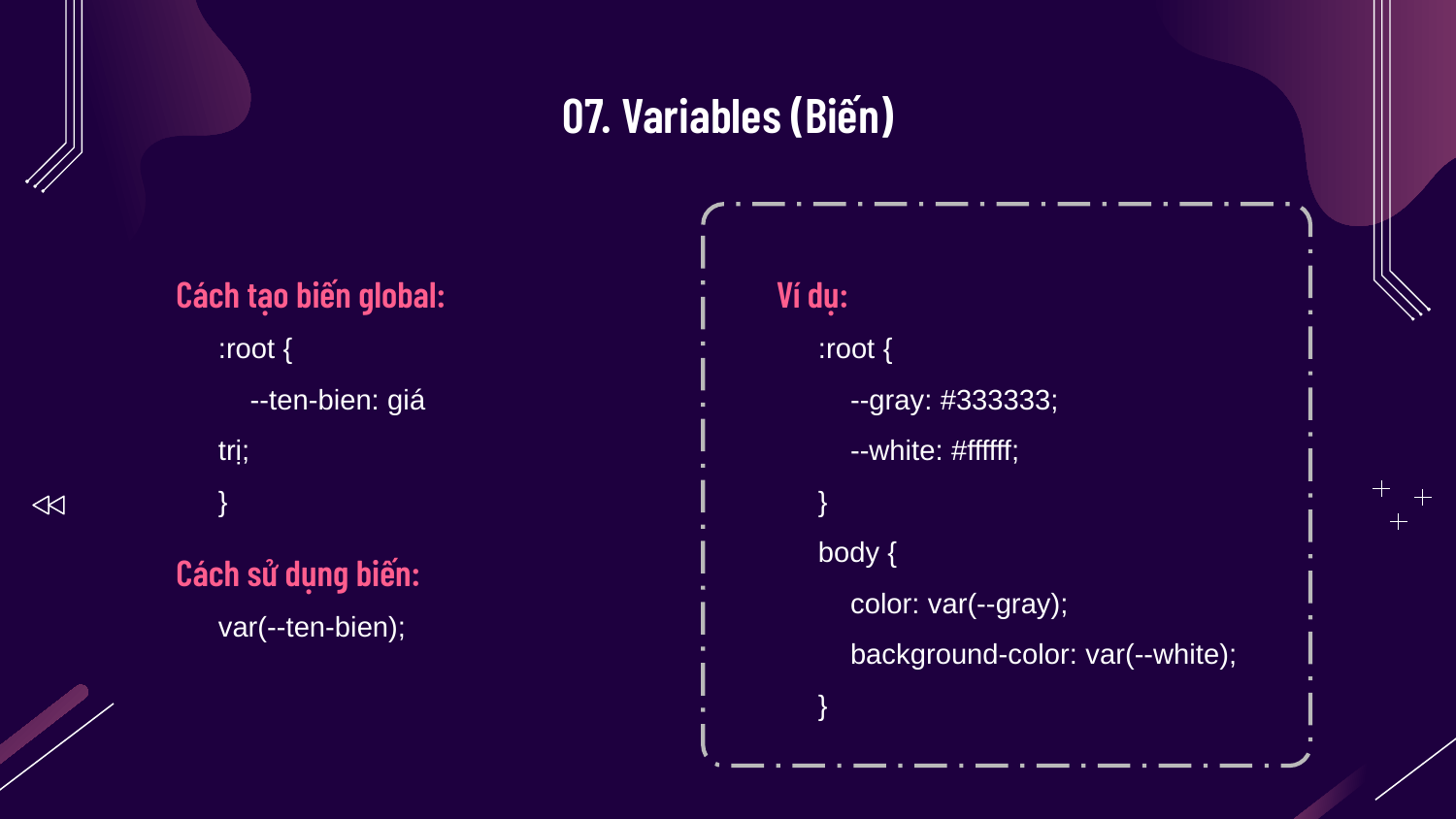

# 07. Variables (Biến)

Cách tạo biến global:
Ví dụ:
:root {
    --ten-bien: giá trị;
}
:root {
    --gray: #333333;
    --white: #ffffff;
}
body {
    color: var(--gray);
    background-color: var(--white);
}
Cách sử dụng biến:
var(--ten-bien);